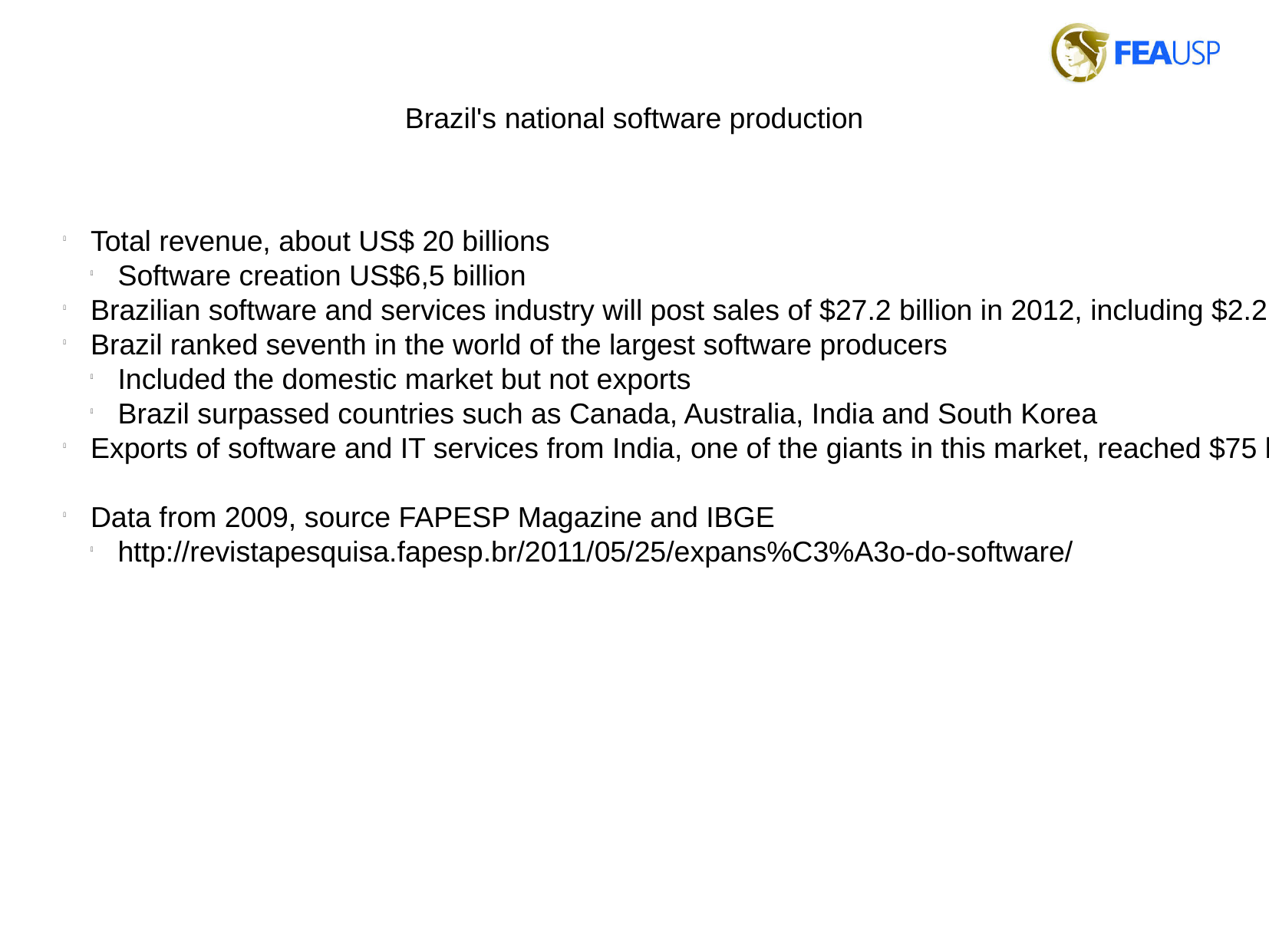

Brazil's national software production
Total revenue, about US$ 20 billions
Software creation US$6,5 billion
Brazilian software and services industry will post sales of $27.2 billion in 2012, including $2.2 billion in exports
Brazil ranked seventh in the world of the largest software producers
Included the domestic market but not exports
Brazil surpassed countries such as Canada, Australia, India and South Korea
Exports of software and IT services from India, one of the giants in this market, reached $75 billion in fiscal year 2012/2013

Data from 2009, source FAPESP Magazine and IBGE
http://revistapesquisa.fapesp.br/2011/05/25/expans%C3%A3o-do-software/